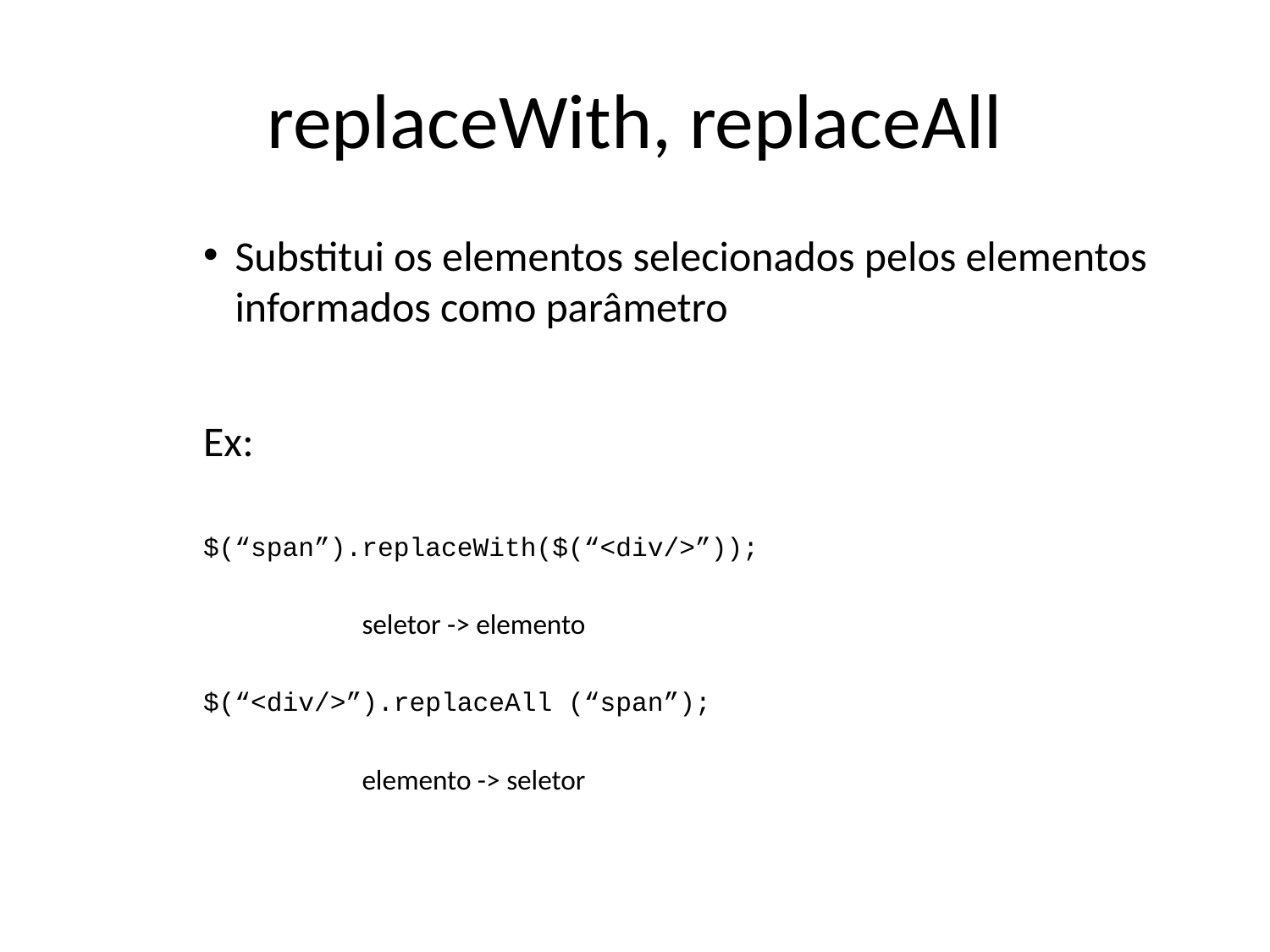

# replaceWith, replaceAll
Substitui os elementos selecionados pelos elementos informados como parâmetro

Ex:

$(“span”).replaceWith($(“<div/>”));

		seletor -> elemento

$(“<div/>”).replaceAll (“span”);

		elemento -> seletor